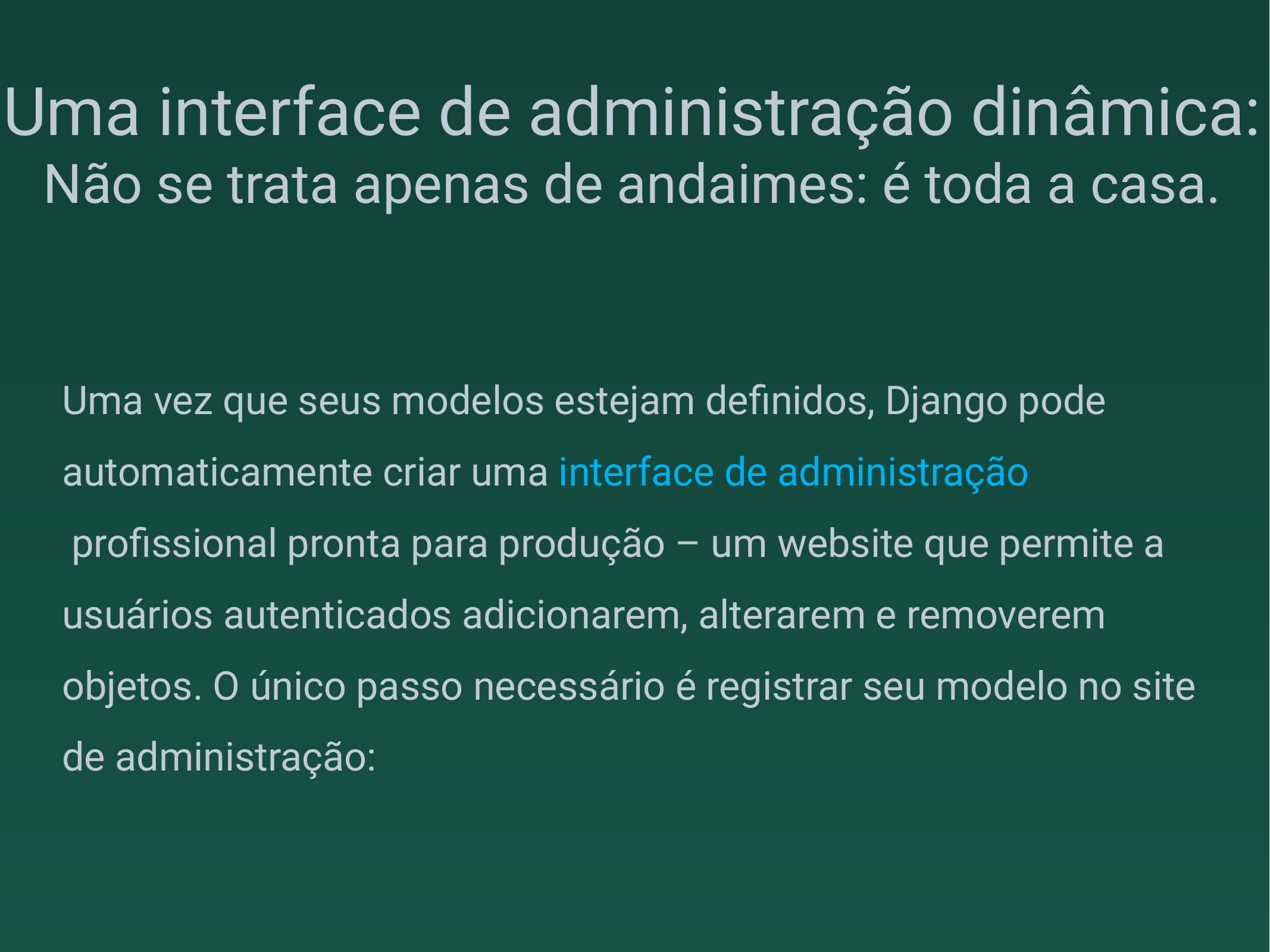

# Uma interface de administração dinâmica: Não se trata apenas de andaimes: é toda a casa.
Uma vez que seus modelos estejam definidos, Django pode automaticamente criar uma interface de administração profissional pronta para produção – um website que permite a usuários autenticados adicionarem, alterarem e removerem objetos. O único passo necessário é registrar seu modelo no site de administração: